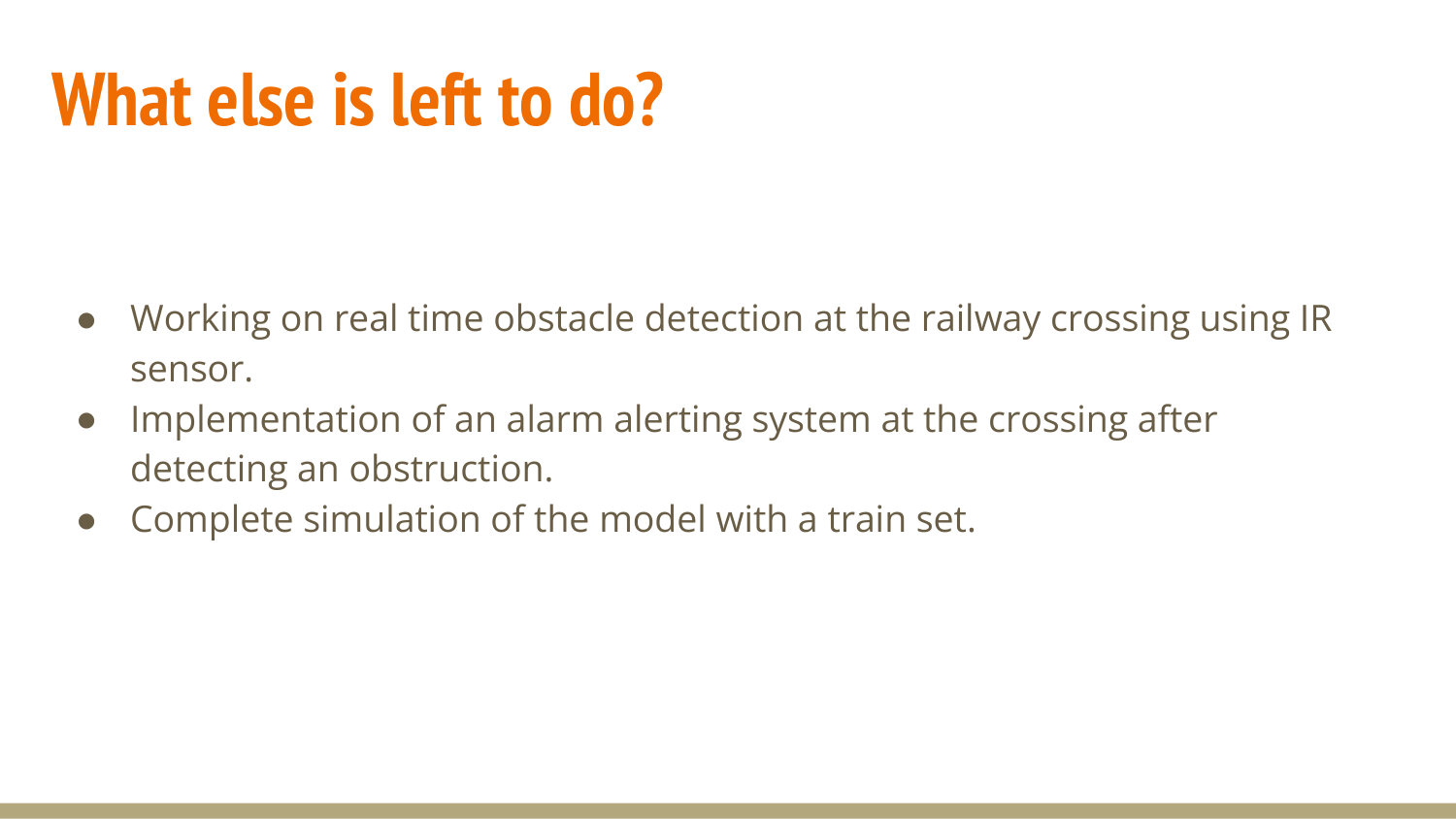

# What else is left to do?

Working on real time obstacle detection at the railway crossing using IR sensor.
Implementation of an alarm alerting system at the crossing after detecting an obstruction.
Complete simulation of the model with a train set.